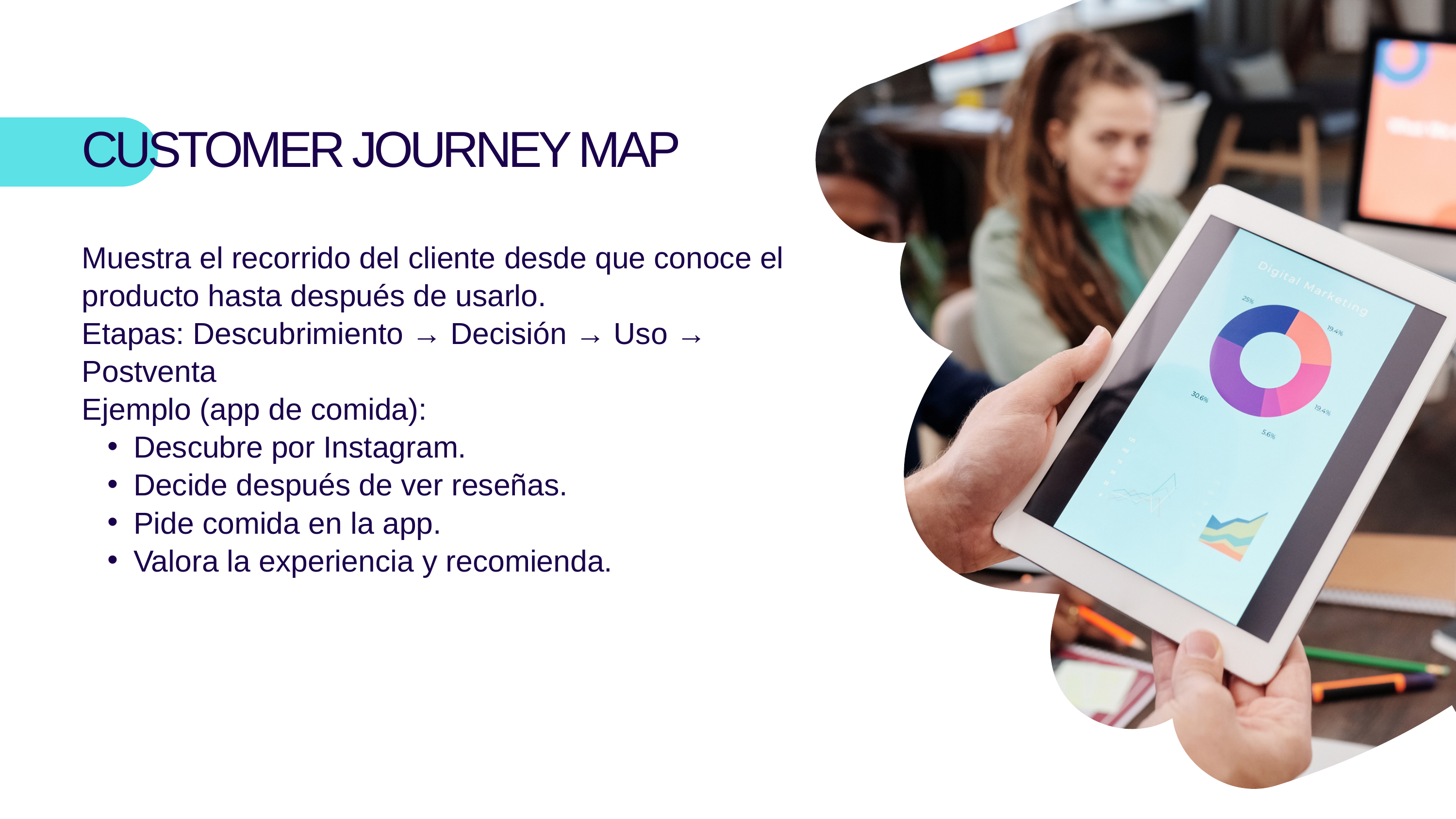

CUSTOMER JOURNEY MAP
Muestra el recorrido del cliente desde que conoce el producto hasta después de usarlo.
Etapas: Descubrimiento → Decisión → Uso → Postventa
Ejemplo (app de comida):
Descubre por Instagram.
Decide después de ver reseñas.
Pide comida en la app.
Valora la experiencia y recomienda.